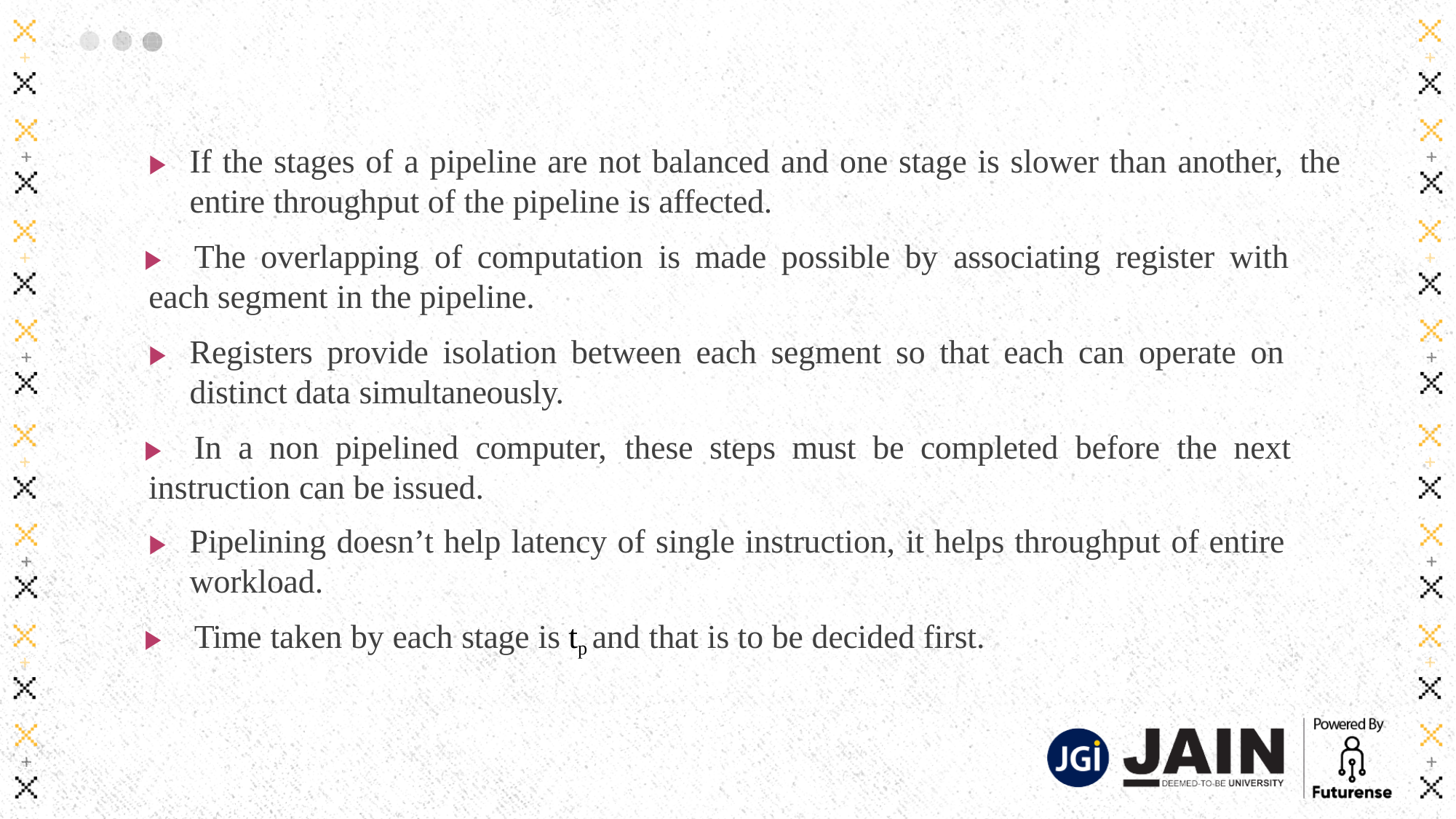

▶	If the stages of a pipeline are not balanced and one stage is slower than another,  the entire throughput of the pipeline is affected.
▶	The overlapping of computation is made possible by associating register with
each segment in the pipeline.
▶	Registers provide isolation between each segment so that each can operate on  distinct data simultaneously.
▶	In	a	non	pipelined	computer,	these	steps	must	be	completed	before	the	next
instruction can be issued.
▶	Pipelining doesn’t help latency of single instruction, it helps throughput of entire  workload.
▶	Time taken by each stage is tp and that is to be decided first.